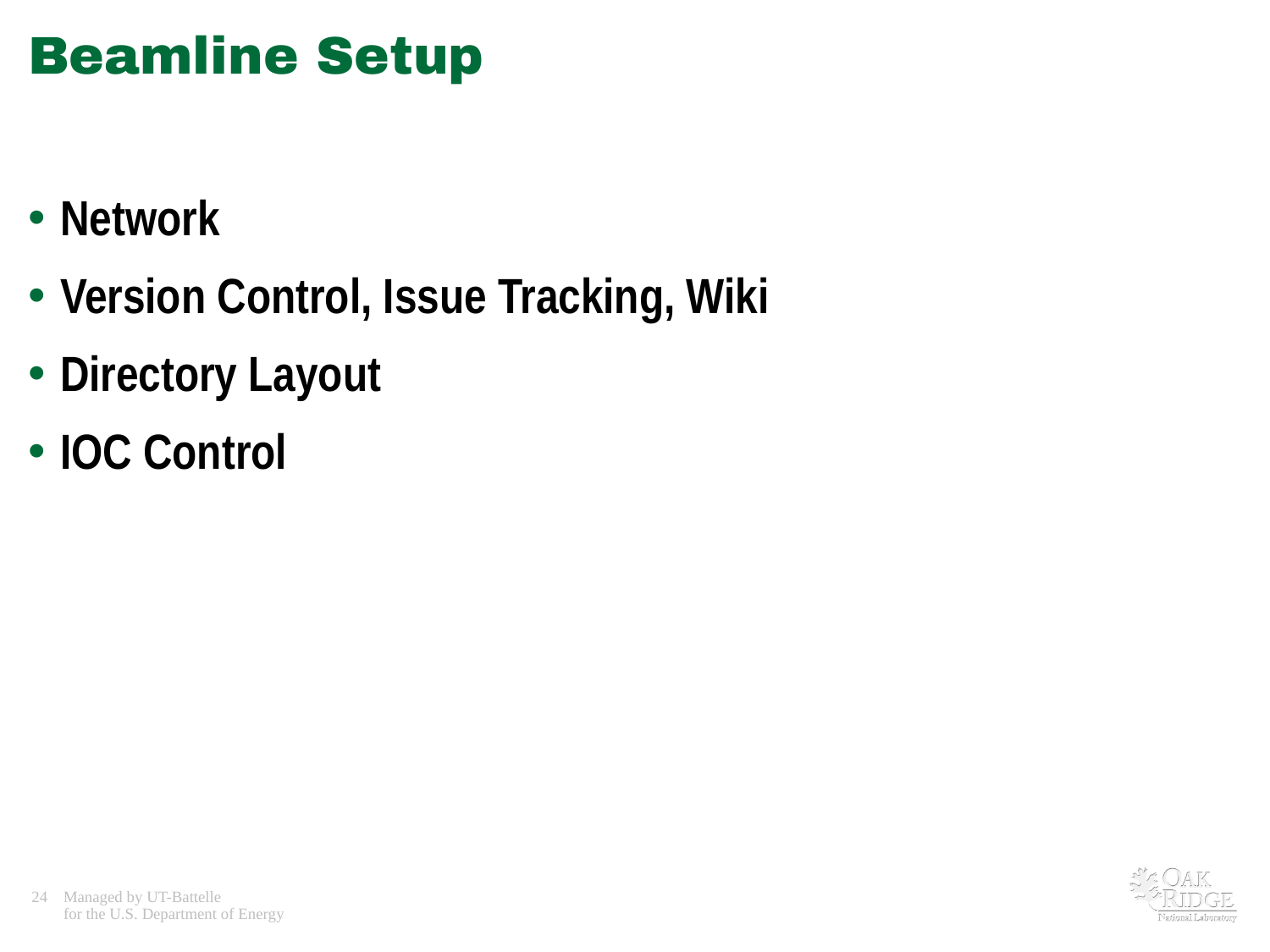

# Beamline Setup
Network
Version Control, Issue Tracking, Wiki
Directory Layout
IOC Control